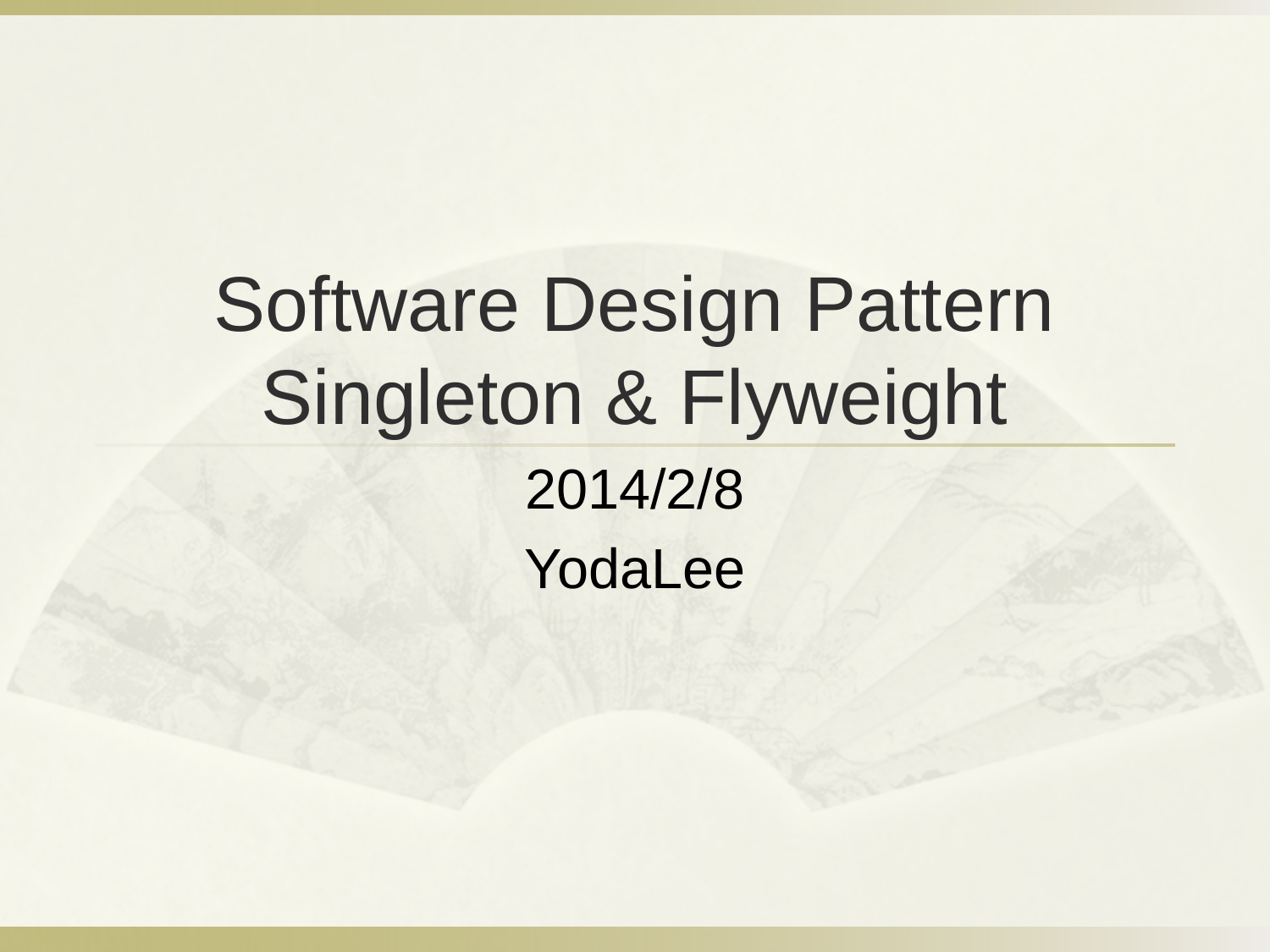

# Software Design Pattern Singleton & Flyweight
2014/2/8
YodaLee